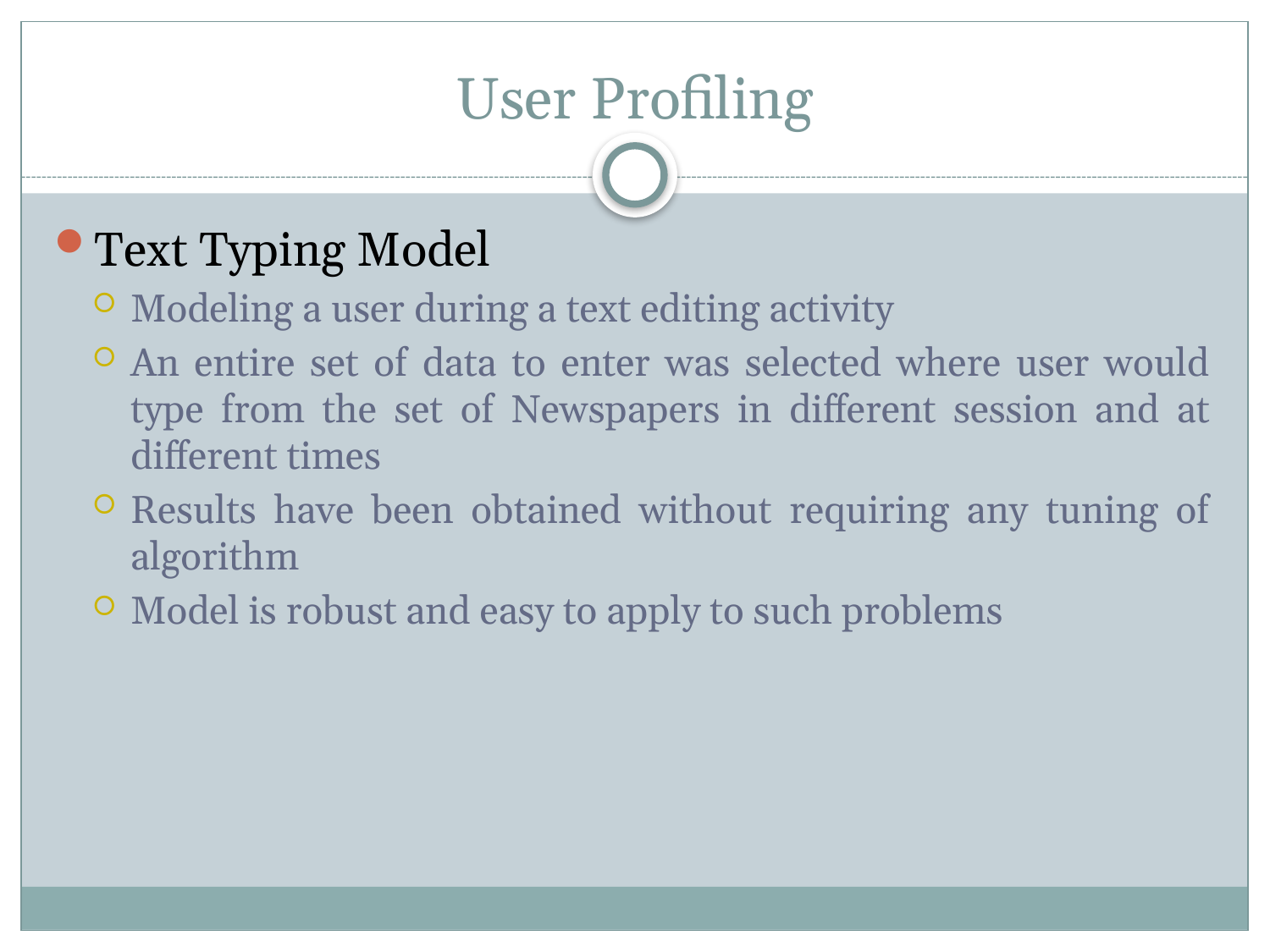

# User Profiling
Text Typing Model
Modeling a user during a text editing activity
An entire set of data to enter was selected where user would type from the set of Newspapers in different session and at different times
Results have been obtained without requiring any tuning of algorithm
Model is robust and easy to apply to such problems